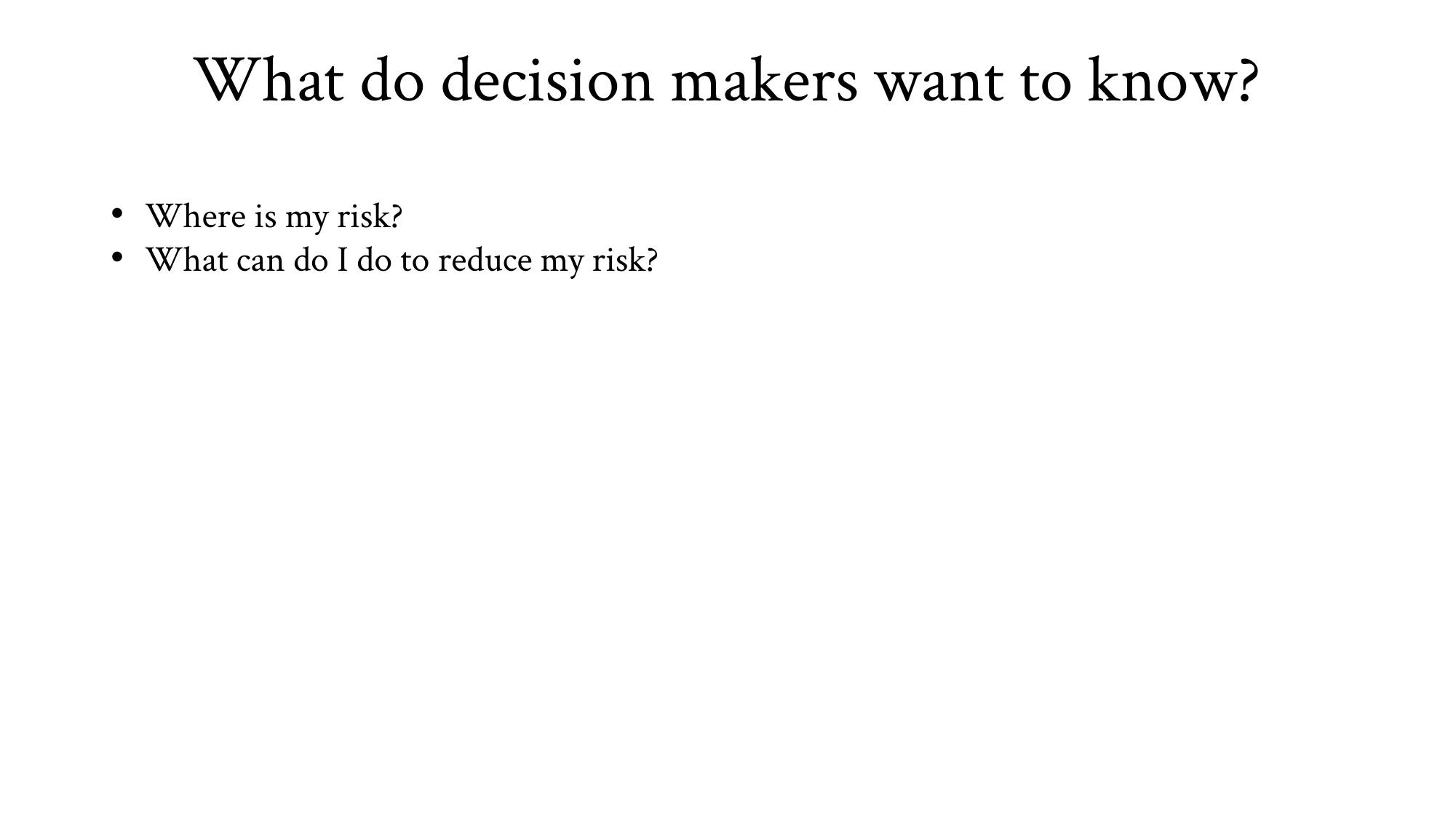

# What do decision makers want to know?
Where is my risk?
What can do I do to reduce my risk?